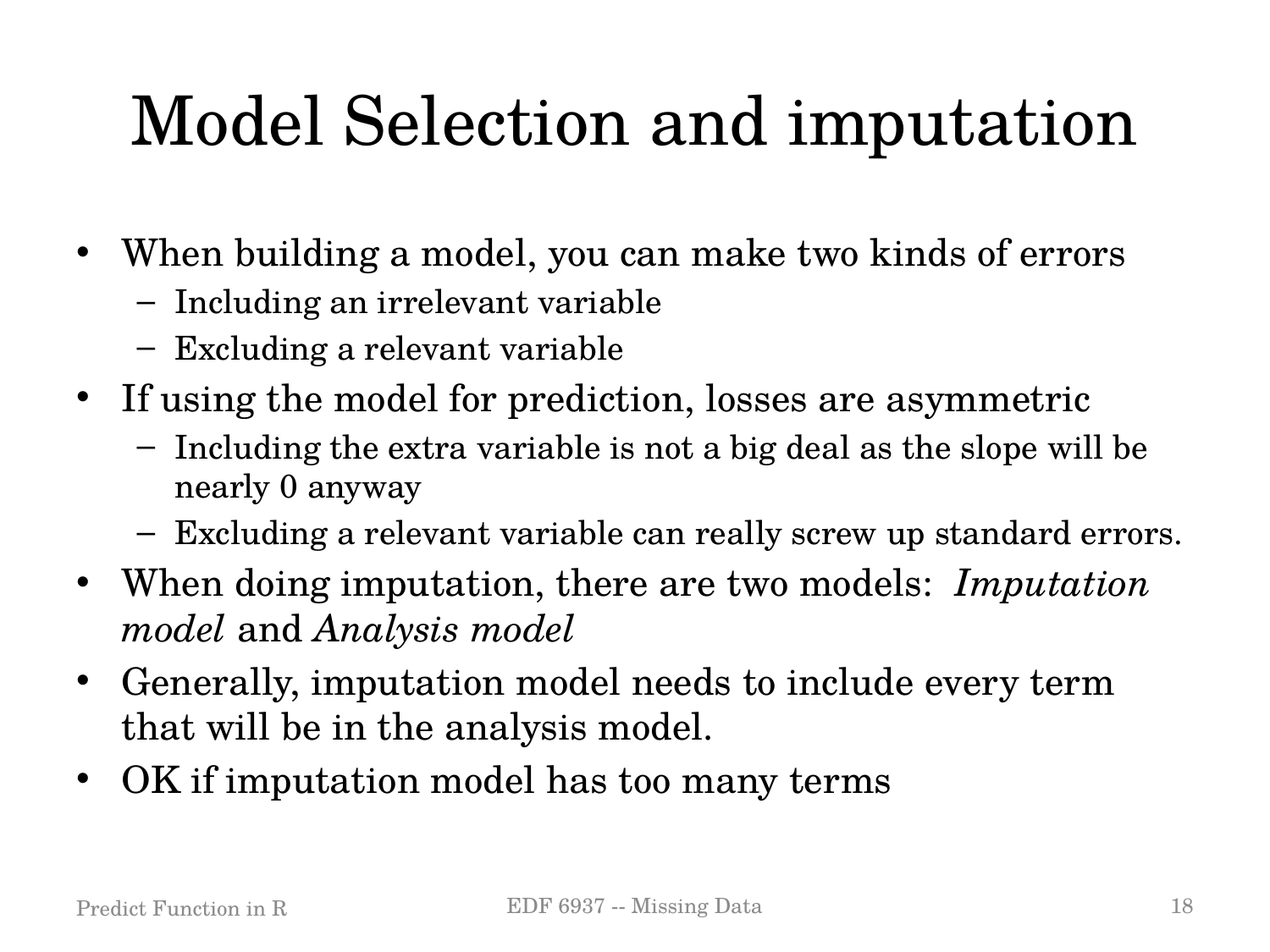

# Model Selection and imputation
When building a model, you can make two kinds of errors
Including an irrelevant variable
Excluding a relevant variable
If using the model for prediction, losses are asymmetric
Including the extra variable is not a big deal as the slope will be nearly 0 anyway
Excluding a relevant variable can really screw up standard errors.
When doing imputation, there are two models:  Imputation model and Analysis model
Generally, imputation model needs to include every term that will be in the analysis model.
OK if imputation model has too many terms
Predict Function in R
EDF 6937 -- Missing Data
18